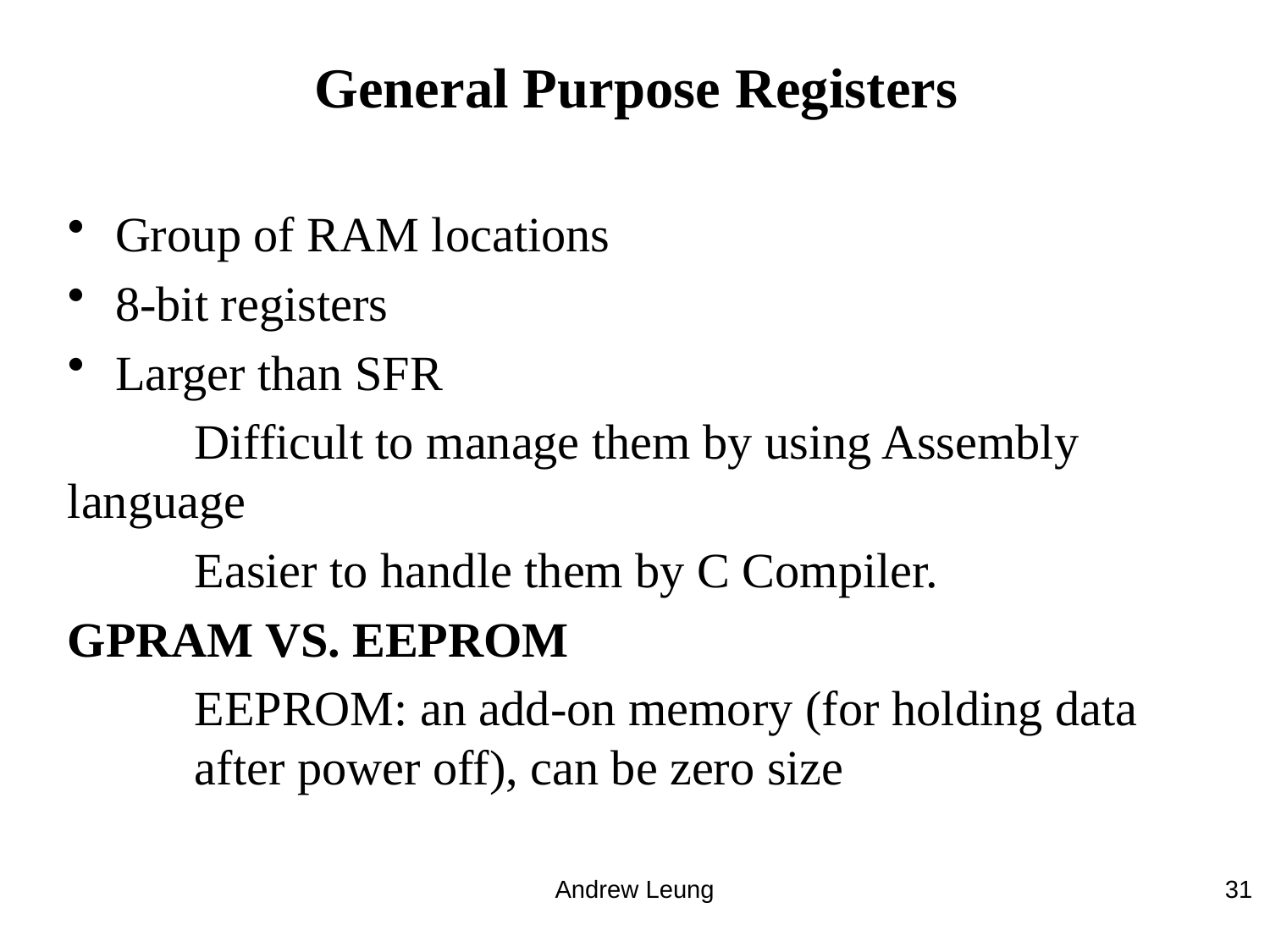

# General Purpose Registers
Group of RAM locations
8-bit registers
Larger than SFR
	Difficult to manage them by using Assembly	language
	Easier to handle them by C Compiler.
GPRAM VS. EEPROM
 	EEPROM: an add-on memory (for holding data 	after power off), can be zero size
Andrew Leung
31